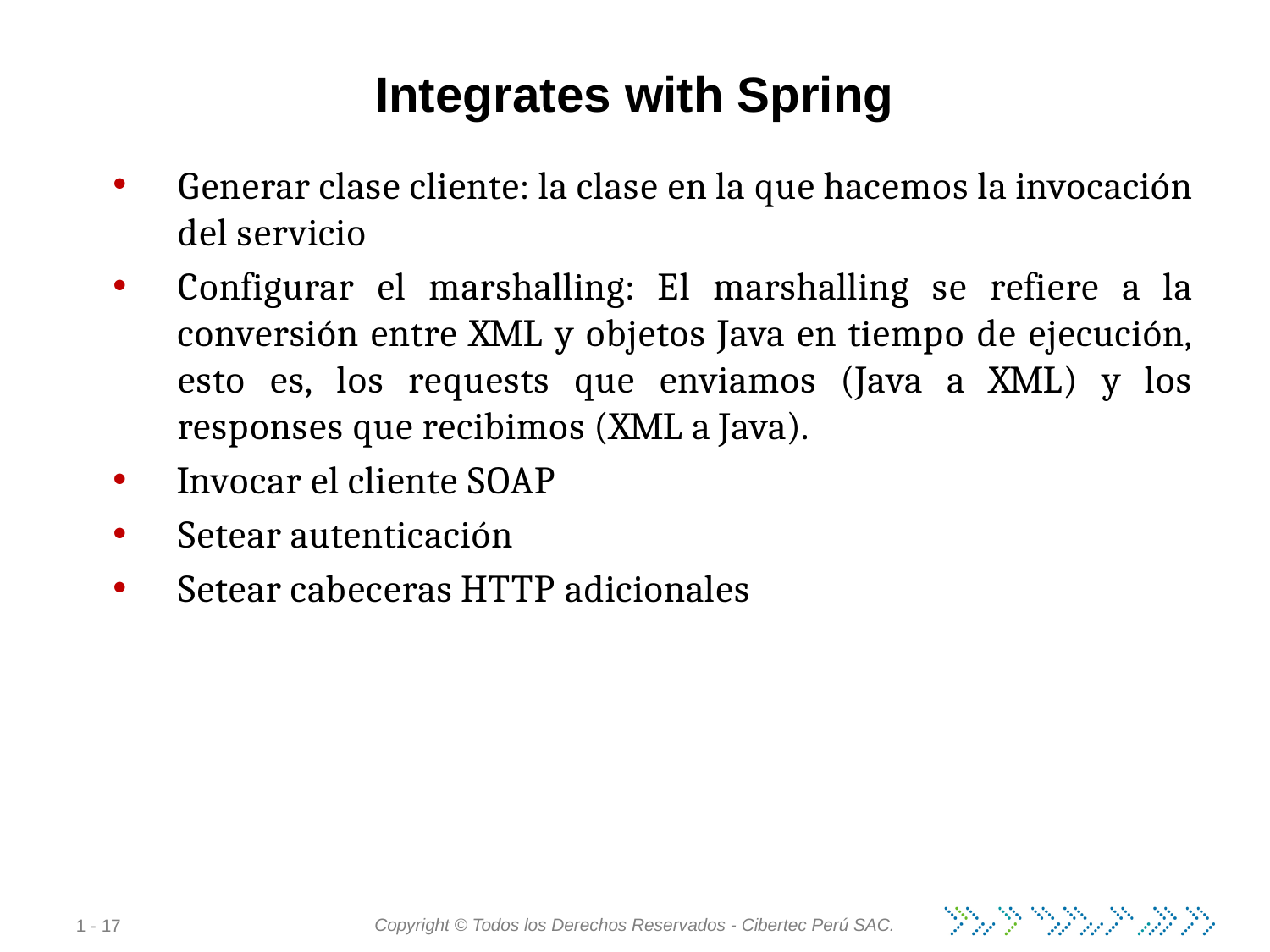

# Integrates with Spring
Generar clase cliente: la clase en la que hacemos la invocación del servicio
Configurar el marshalling: El marshalling se refiere a la conversión entre XML y objetos Java en tiempo de ejecución, esto es, los requests que enviamos (Java a XML) y los responses que recibimos (XML a Java).
Invocar el cliente SOAP
Setear autenticación
Setear cabeceras HTTP adicionales